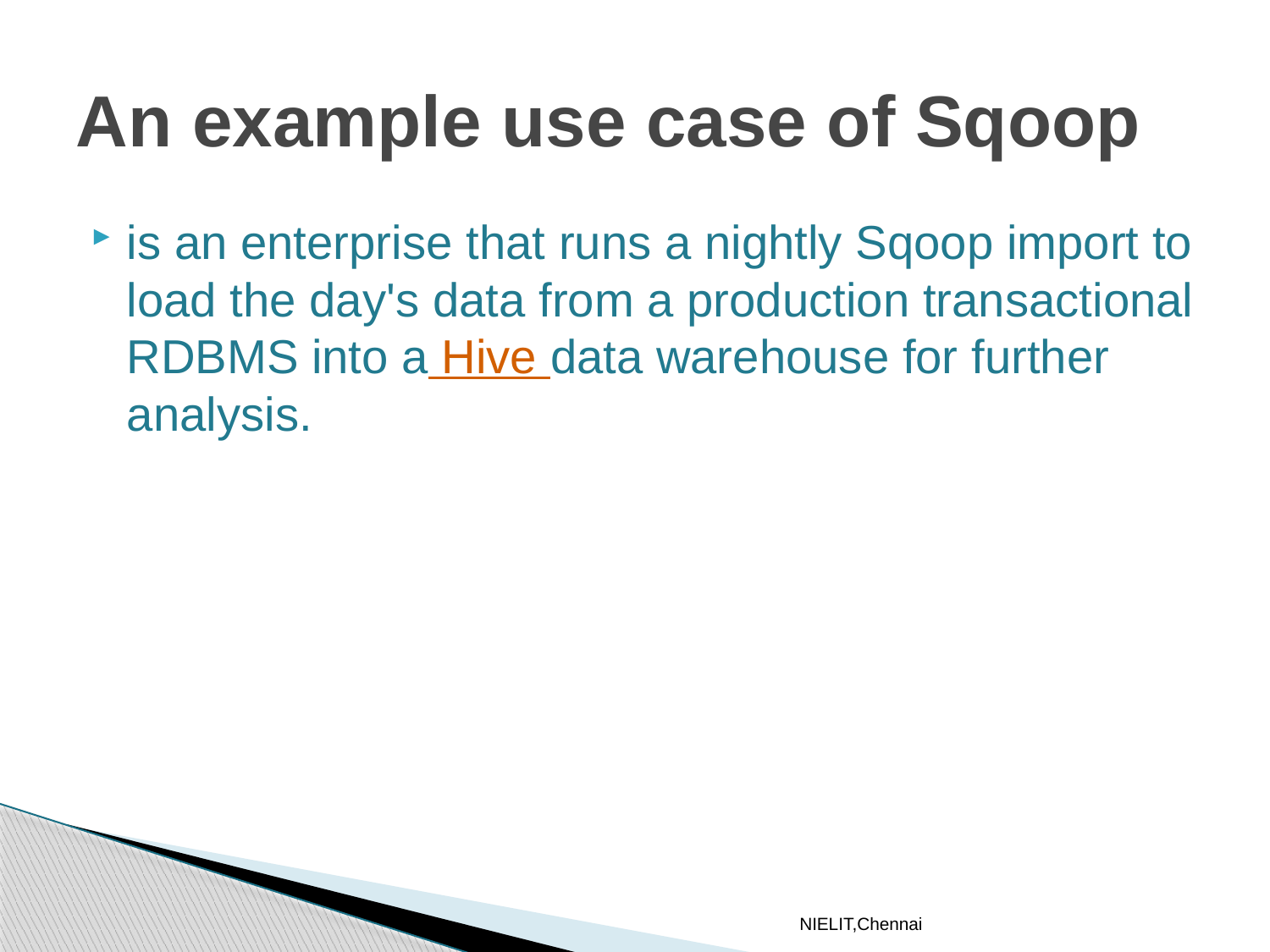

# An example use case of Sqoop
is an enterprise that runs a nightly Sqoop import to load the day's data from a production transactional RDBMS into a Hive data warehouse for further analysis.
NIELIT,Chennai